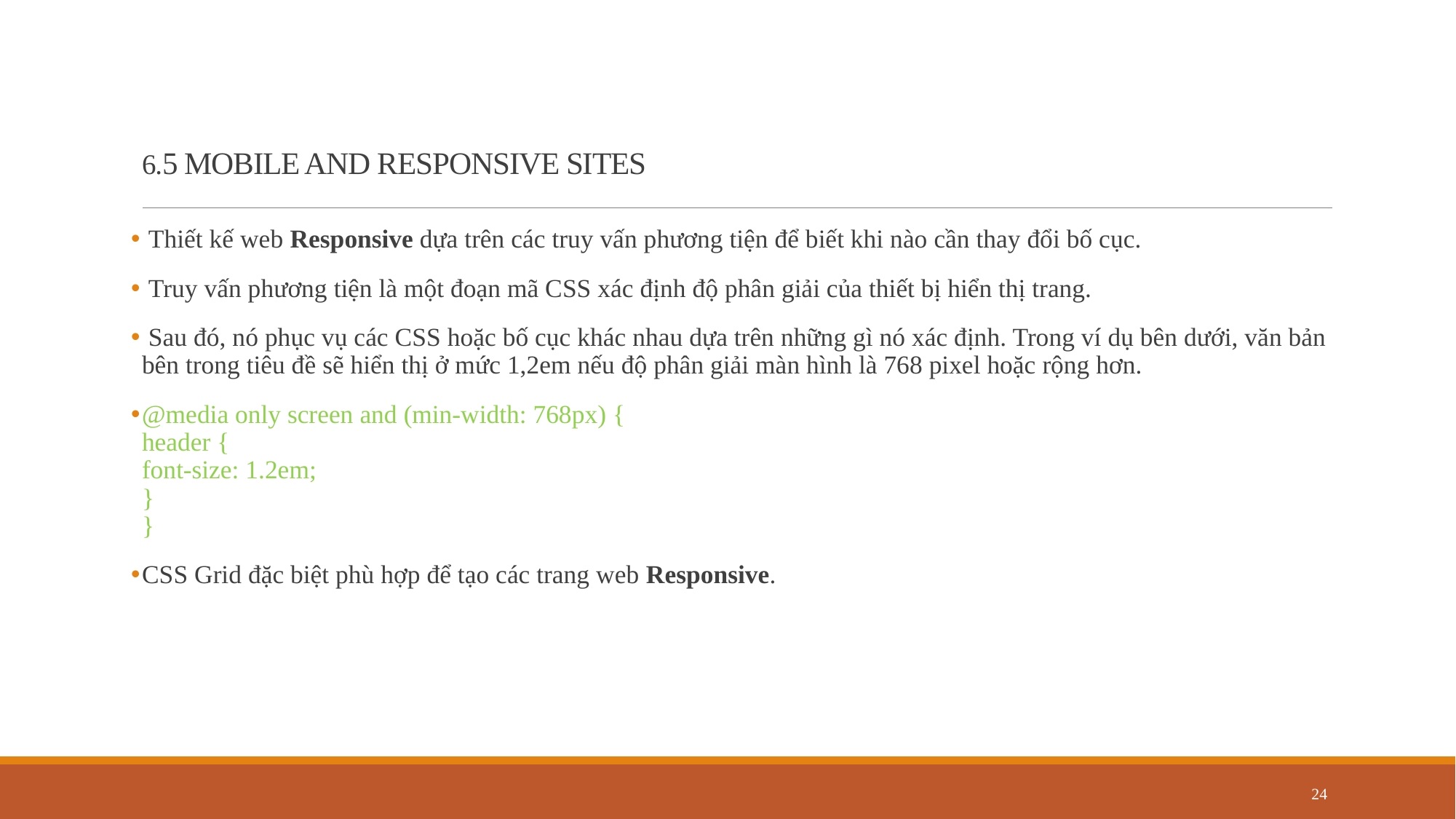

# 6.5 MOBILE AND RESPONSIVE SITES
 Thiết kế web Responsive dựa trên các truy vấn phương tiện để biết khi nào cần thay đổi bố cục.
 Truy vấn phương tiện là một đoạn mã CSS xác định độ phân giải của thiết bị hiển thị trang.
 Sau đó, nó phục vụ các CSS hoặc bố cục khác nhau dựa trên những gì nó xác định. Trong ví dụ bên dưới, văn bản bên trong tiêu đề sẽ hiển thị ở mức 1,2em nếu độ phân giải màn hình là 768 pixel hoặc rộng hơn.
@media only screen and (min-width: 768px) {
header {
font-size: 1.2em;
}
}
CSS Grid đặc biệt phù hợp để tạo các trang web Responsive.

24